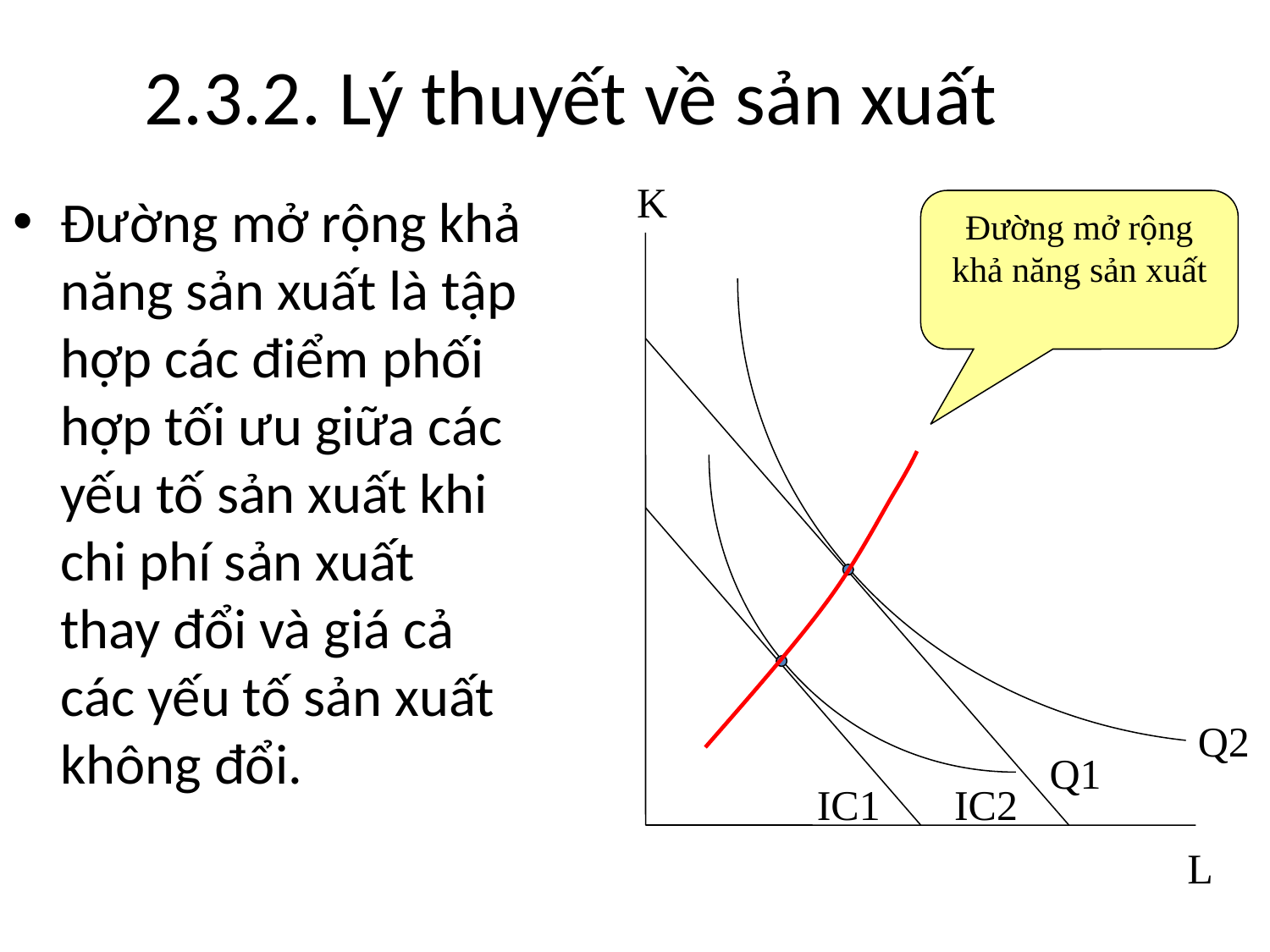

2.3.2. Lý thuyết về sản xuất
K
Đường mở rộng khả năng sản xuất là tập hợp các điểm phối hợp tối ưu giữa các yếu tố sản xuất khi chi phí sản xuất thay đổi và giá cả các yếu tố sản xuất không đổi.
Đường mở rộng khả năng sản xuất

Q2
Q1
IC1
IC2

L